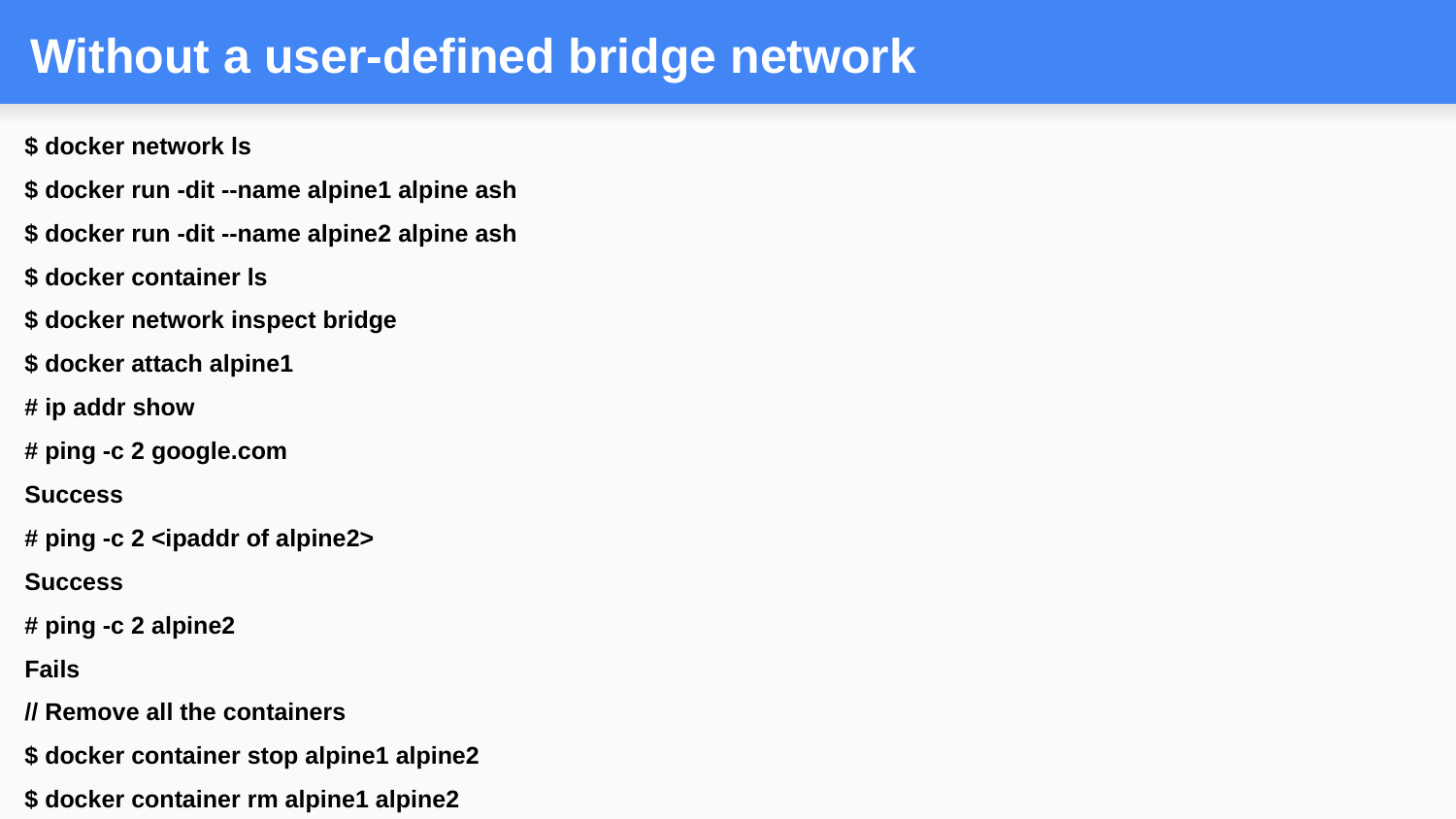

# Without a user-defined bridge network

$ docker network ls
$ docker run -dit --name alpine1 alpine ash
$ docker run -dit --name alpine2 alpine ash
$ docker container ls
$ docker network inspect bridge
$ docker attach alpine1
# ip addr show
# ping -c 2 google.com
Success
# ping -c 2 <ipaddr of alpine2>
Success
# ping -c 2 alpine2
Fails
// Remove all the containers
$ docker container stop alpine1 alpine2
$ docker container rm alpine1 alpine2